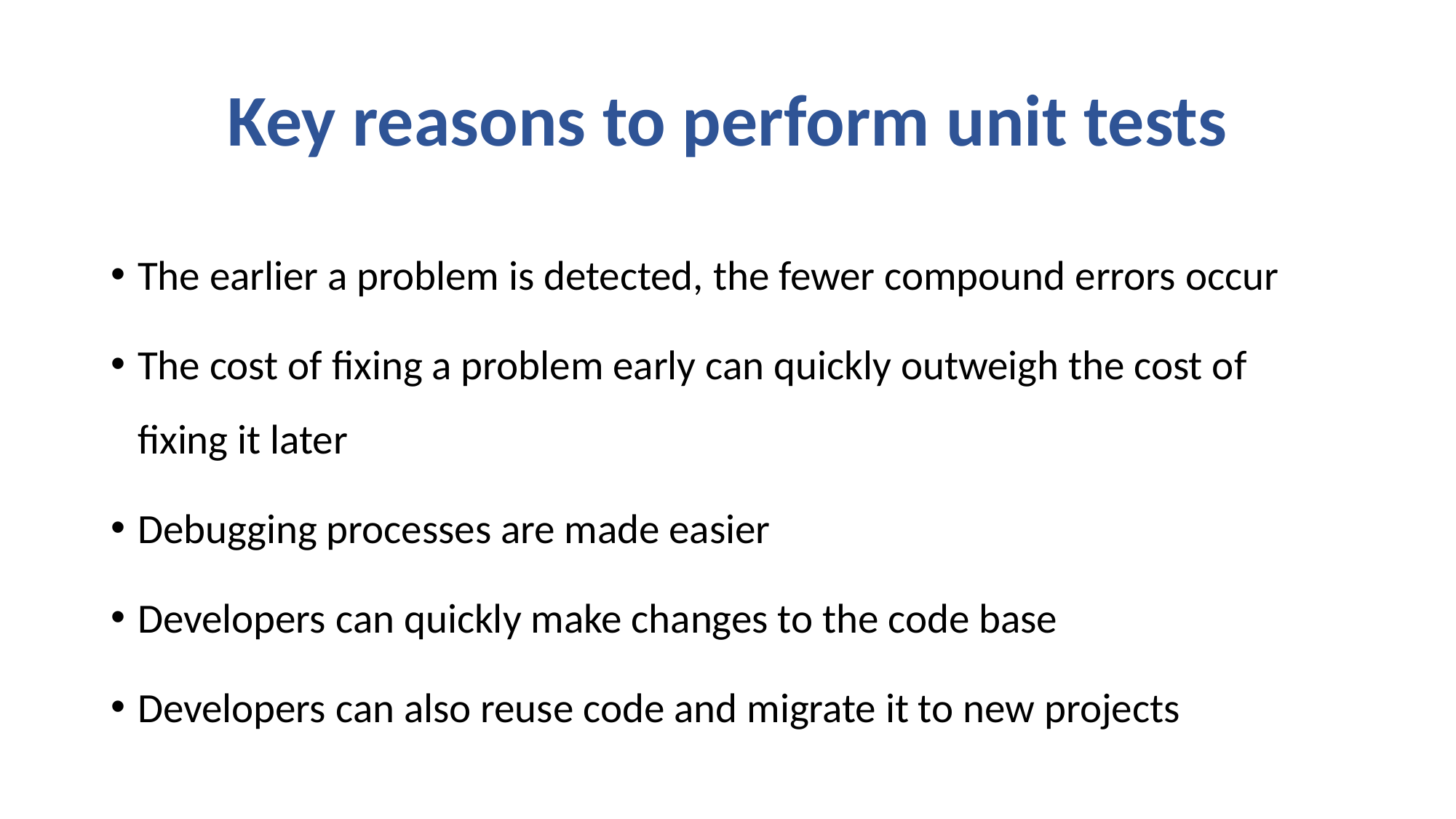

# Key reasons to perform unit tests
The earlier a problem is detected, the fewer compound errors occur
The cost of fixing a problem early can quickly outweigh the cost of fixing it later
Debugging processes are made easier
Developers can quickly make changes to the code base
Developers can also reuse code and migrate it to new projects